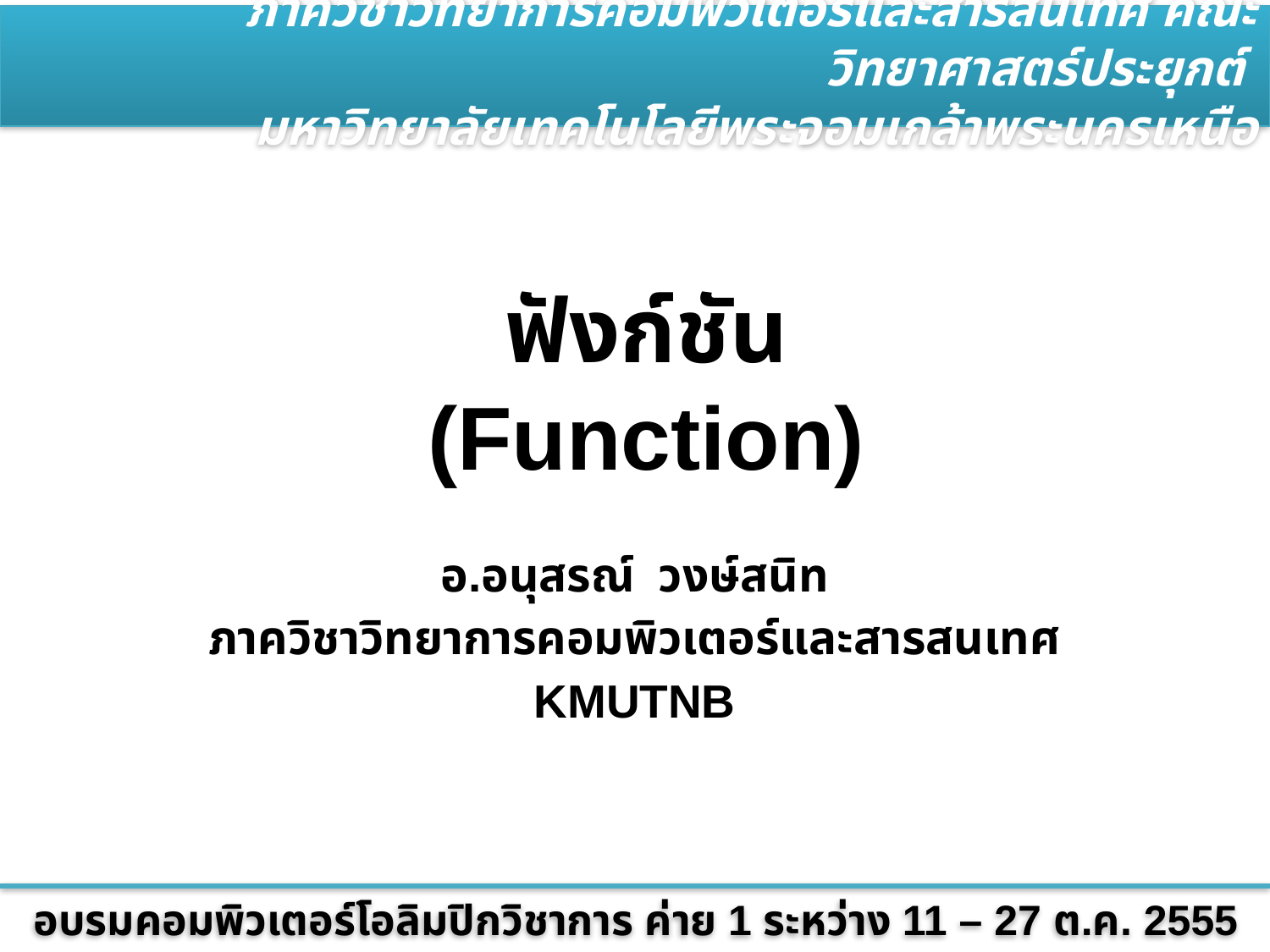

# ฟังก์ชัน (Function)
อ.อนุสรณ์  วงษ์สนิท
ภาควิชาวิทยาการคอมพิวเตอร์และสารสนเทศ
KMUTNB